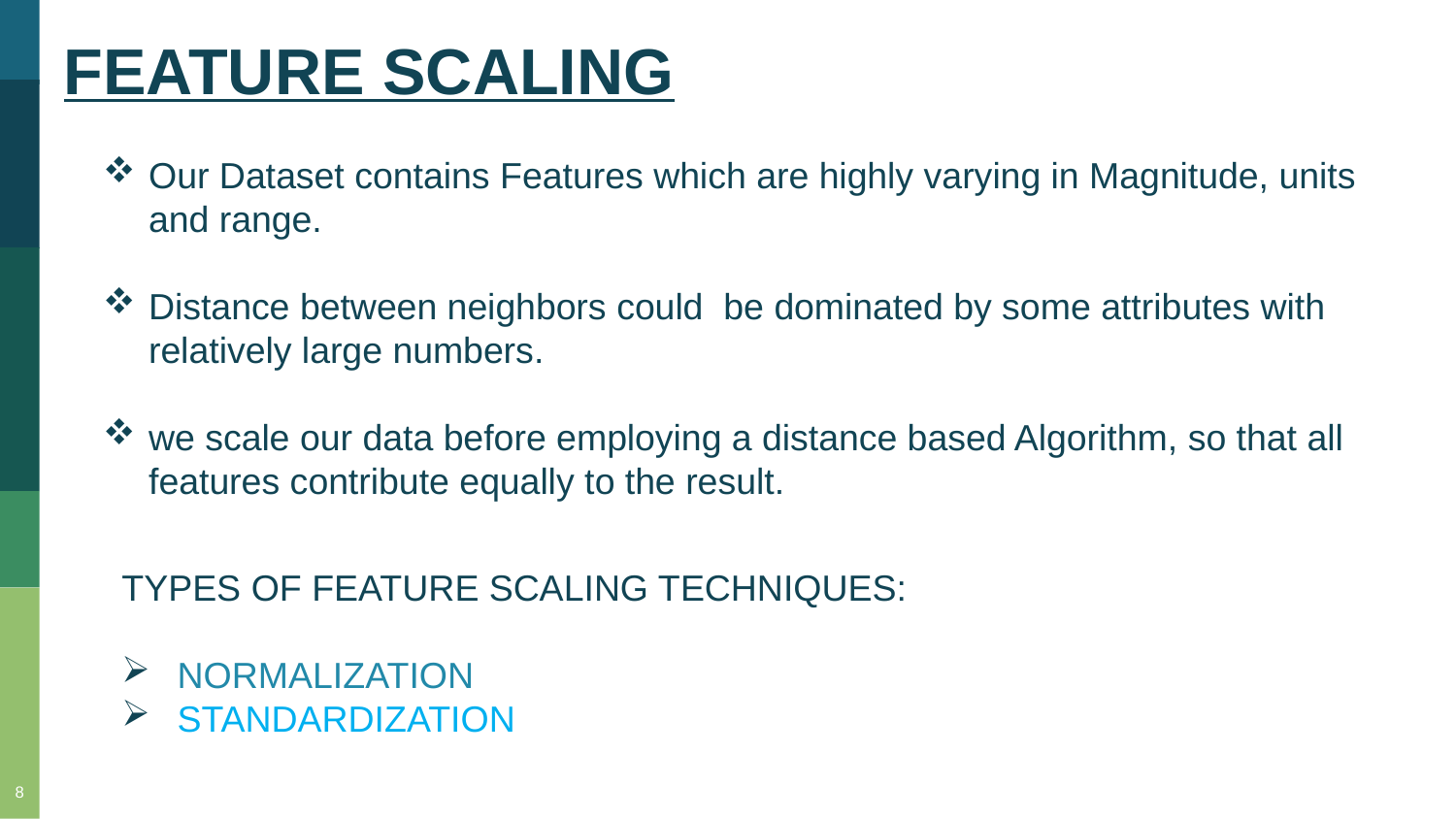

FEATURE SCALING
Our Dataset contains Features which are highly varying in Magnitude, units and range.

Distance between neighbors could  be dominated by some attributes with relatively large numbers.

we scale our data before employing a distance based Algorithm, so that all features contribute equally to the result.
TYPES OF FEATURE SCALING TECHNIQUES:

 NORMALIZATION
 STANDARDIZATION
8